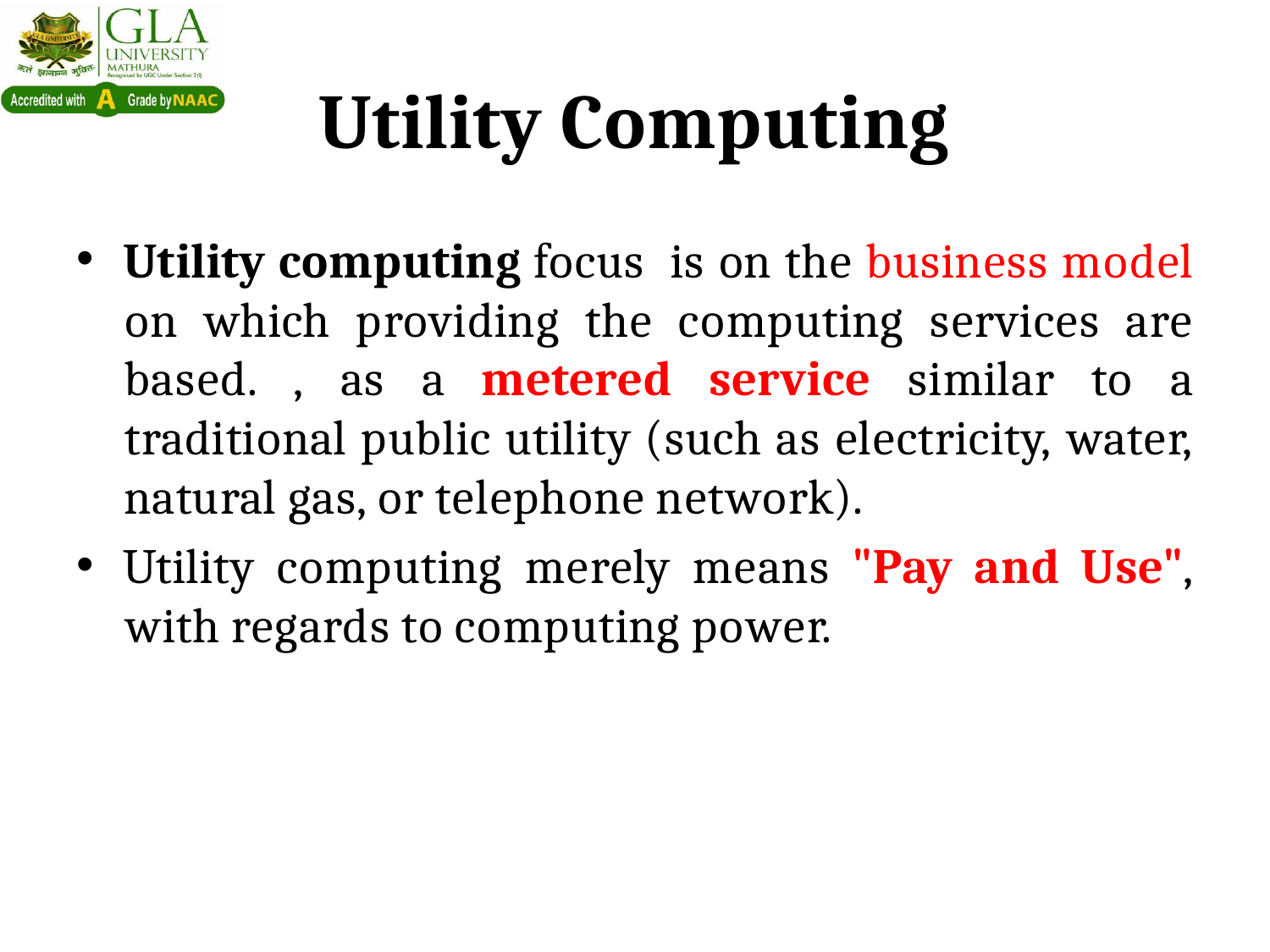

# Utility Computing
Utility computing focus  is on the business model on which providing the computing services are based. , as a metered service similar to a traditional public utility (such as electricity, water, natural gas, or telephone network).
Utility computing merely means "Pay and Use", with regards to computing power.